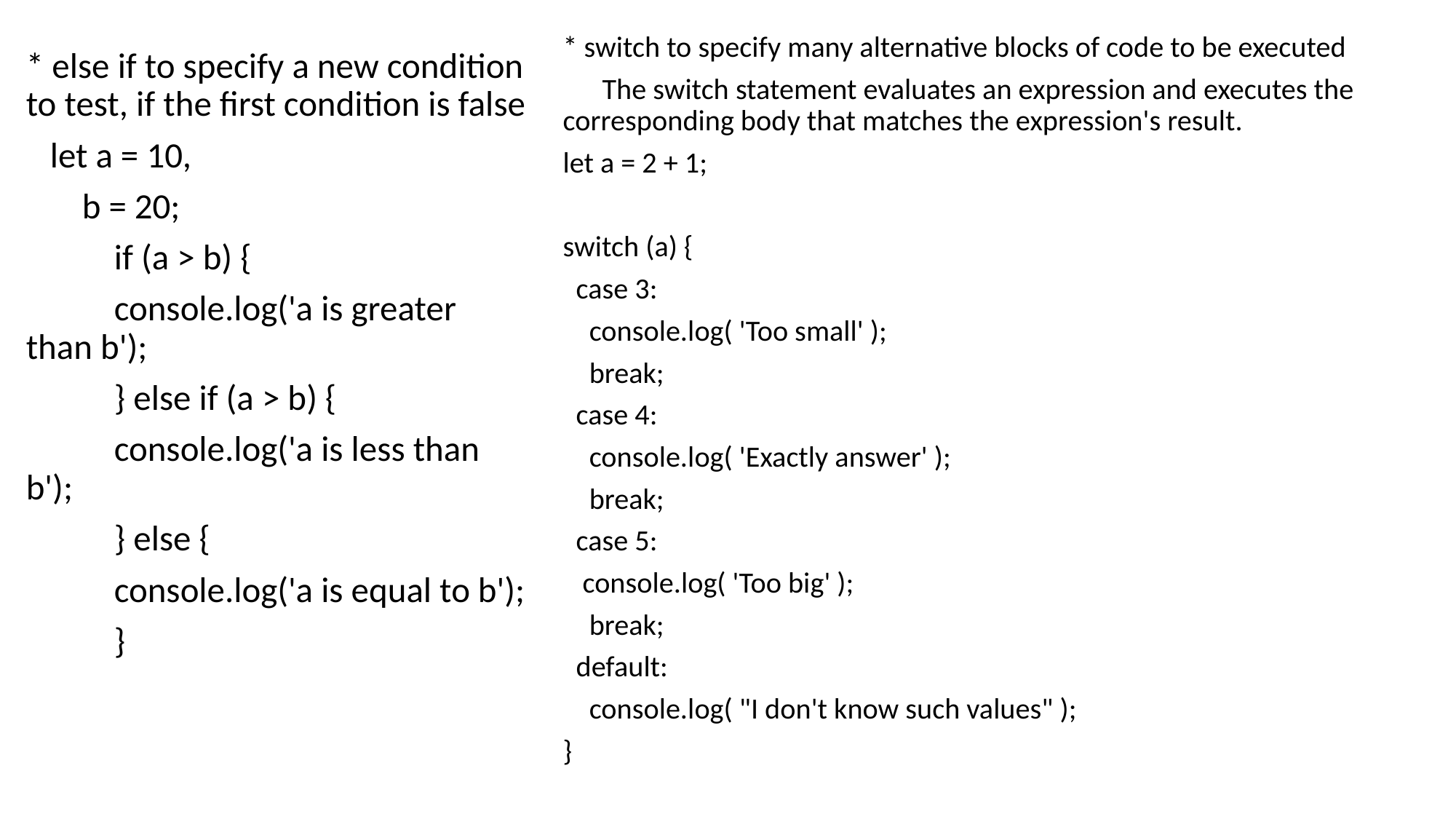

* switch to specify many alternative blocks of code to be executed
      The switch statement evaluates an expression and executes the corresponding body that matches the expression's result.
let a = 2 + 1;

switch (a) {
  case 3:
    console.log( 'Too small' );
    break;
  case 4:
    console.log( 'Exactly answer' );
    break;
  case 5:
   console.log( 'Too big' );
    break;
  default:
    console.log( "I don't know such values" );
}

* else if to specify a new condition to test, if the first condition is false
   let a = 10,
       b = 20;
           if (a > b) {
           console.log('a is greater than b');
           } else if (a > b) {
           console.log('a is less than b');
           } else {
           console.log('a is equal to b');
           }